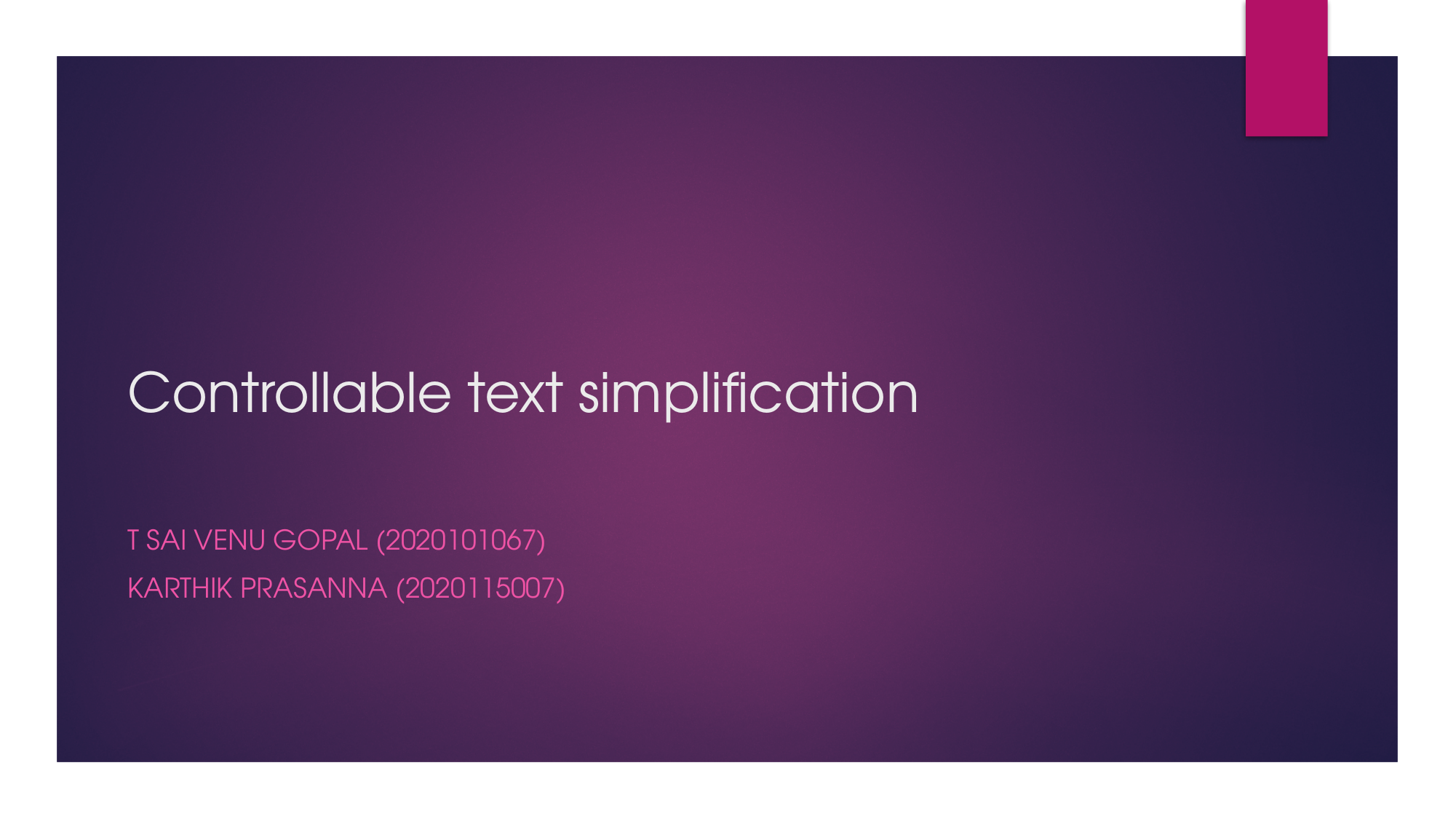

# Controllable text simplification
T Sai VENU GOPAL (2020101067)
Karthik Prasanna (2020115007)